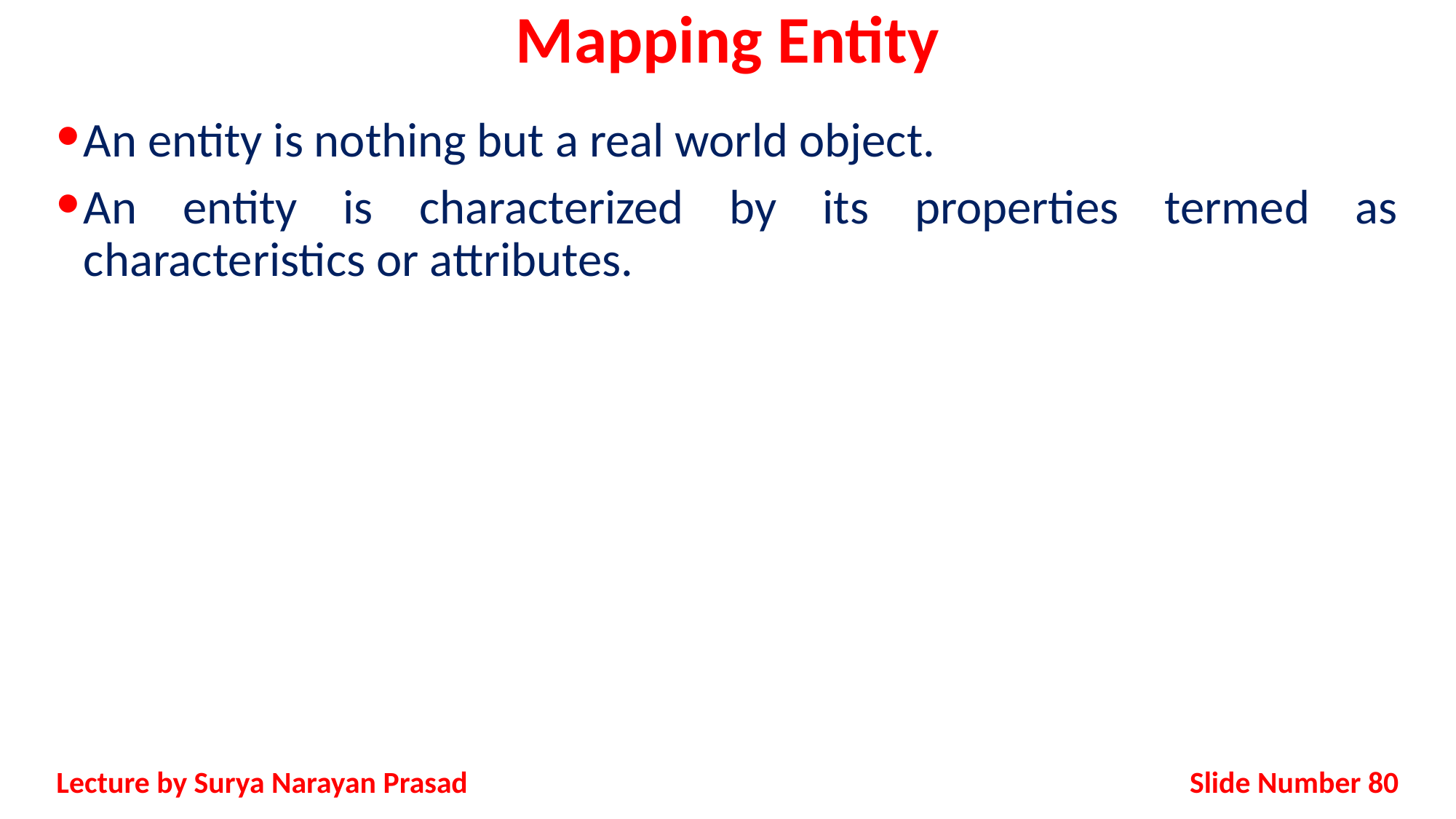

# Mapping Entity
An entity is nothing but a real world object.
An entity is characterized by its properties termed as characteristics or attributes.
Slide Number 80
Lecture by Surya Narayan Prasad